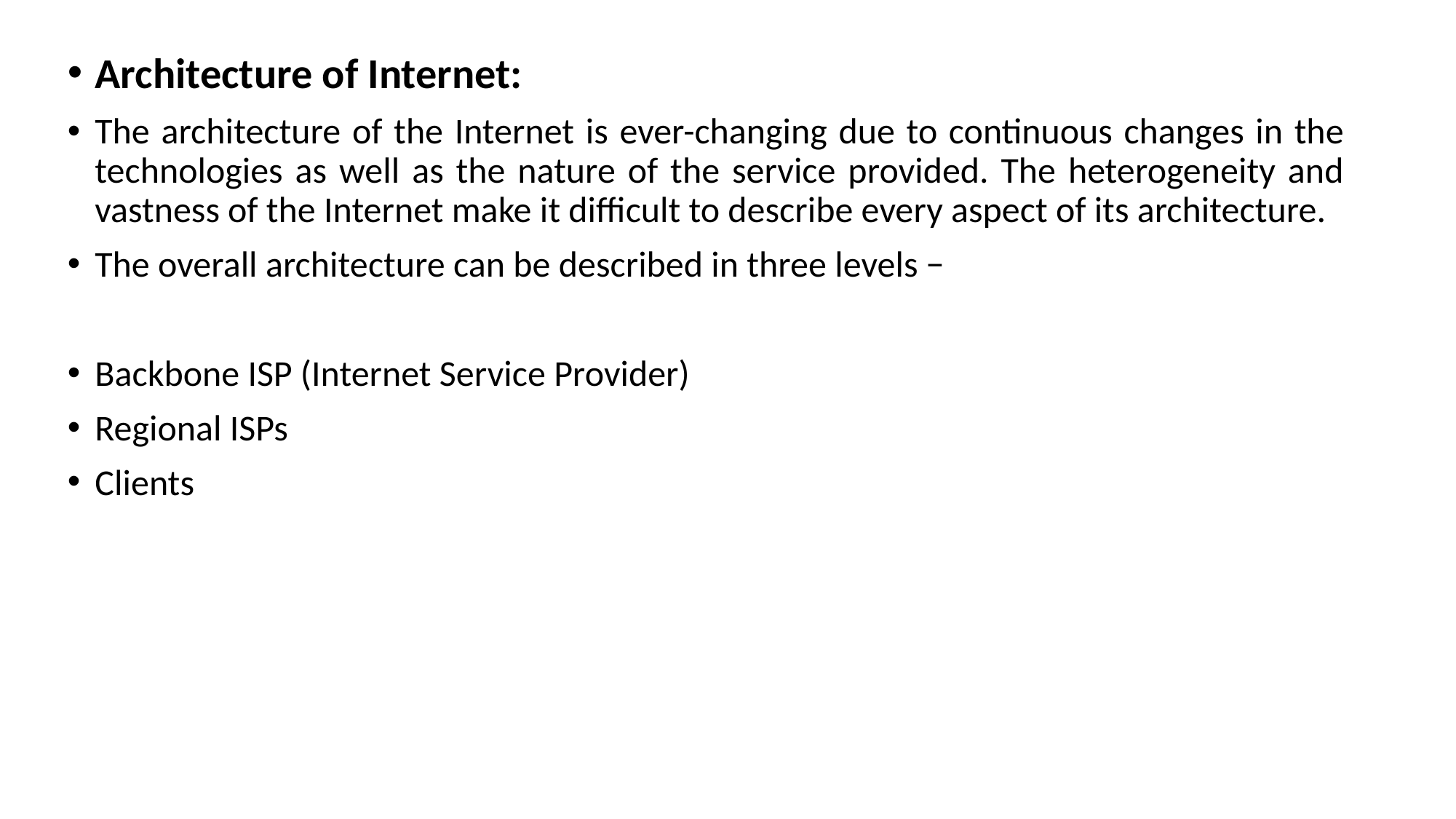

Architecture of Internet:
The architecture of the Internet is ever-changing due to continuous changes in the technologies as well as the nature of the service provided. The heterogeneity and vastness of the Internet make it difficult to describe every aspect of its architecture.
The overall architecture can be described in three levels −

Backbone ISP (Internet Service Provider)
Regional ISPs
Clients